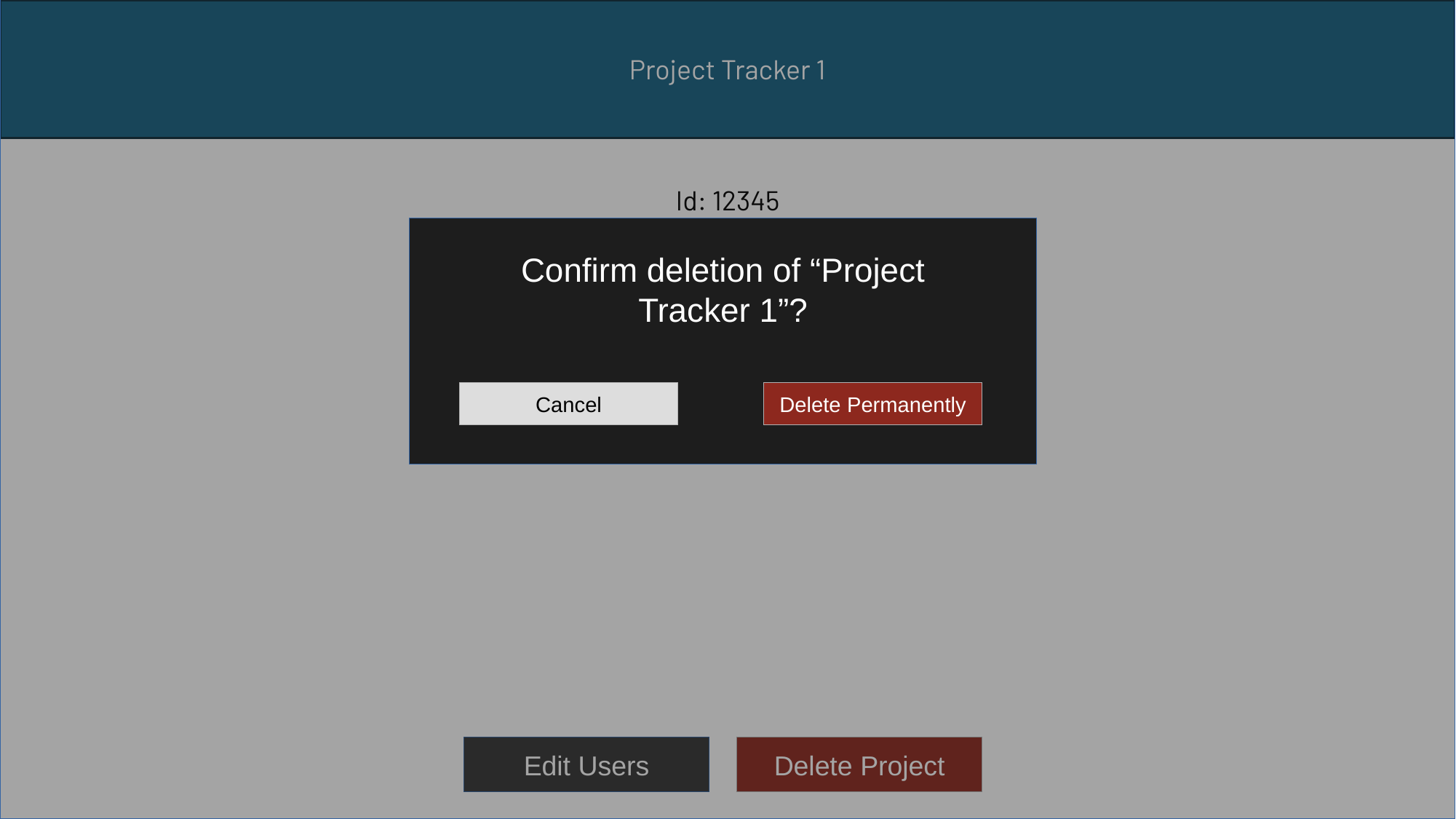

Project Tracker 1

Id: 12345
Status: In Progress

(3) Users:
John Doe
John Doe1
John Doe2

Confirm deletion of “Project Tracker 1”?
Cancel
Delete Permanently
Edit Users
Delete Project